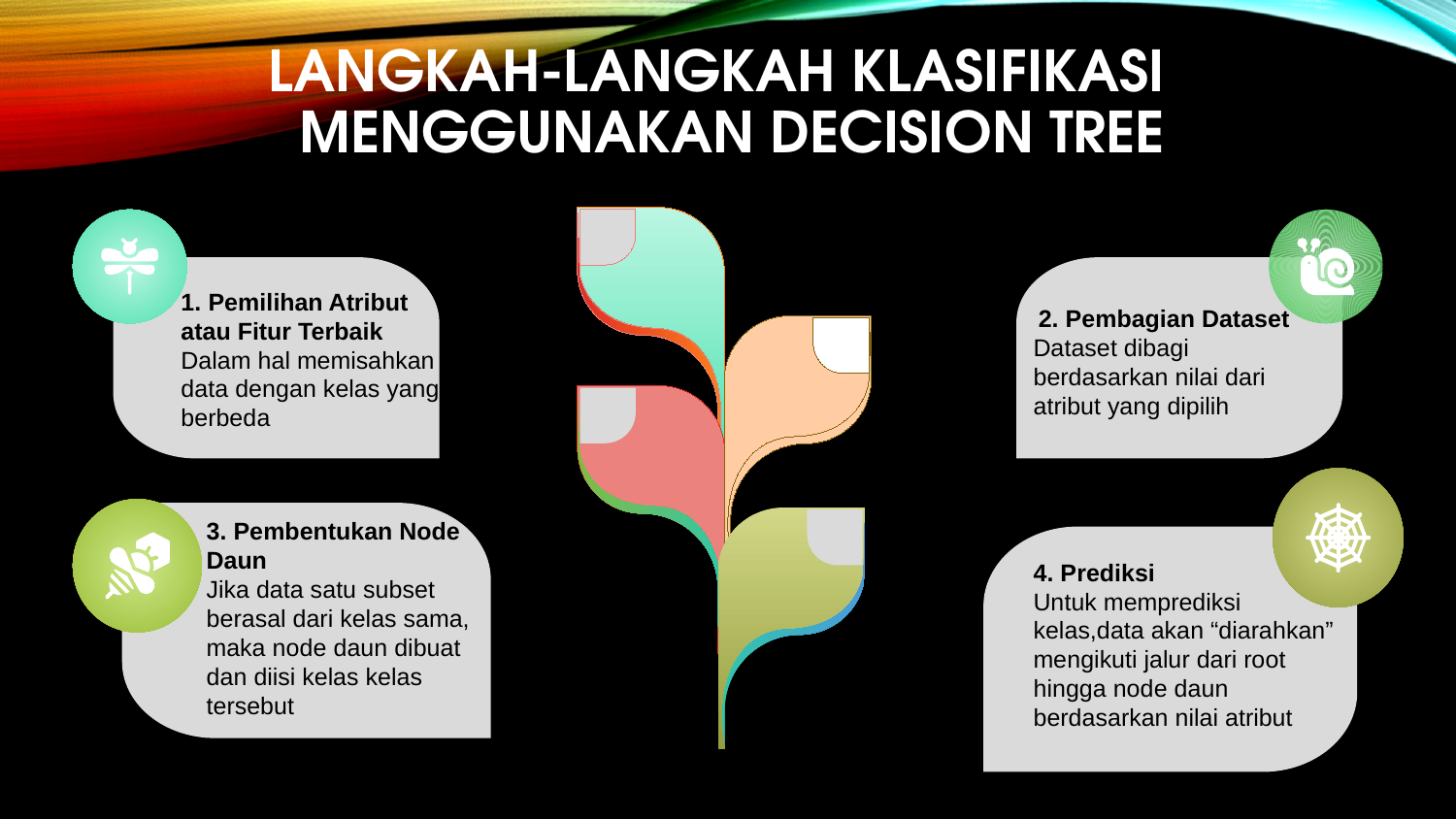

# Langkah-langkah Klasifikasi Menggunakan Decision Tree

1. Pemilihan Atribut atau Fitur Terbaik
Dalam hal memisahkan data dengan kelas yang berbeda

Despite being red, Mars is a cold place

2. Pembagian Dataset
Dataset dibagi berdasarkan nilai dari atribut yang dipilih

4. Prediksi
Untuk memprediksi kelas,data akan “diarahkan” mengikuti jalur dari root hingga node daun berdasarkan nilai atribut

3. Pembentukan Node Daun
Jika data satu subset berasal dari kelas sama, maka node daun dibuat dan diisi kelas kelas tersebut